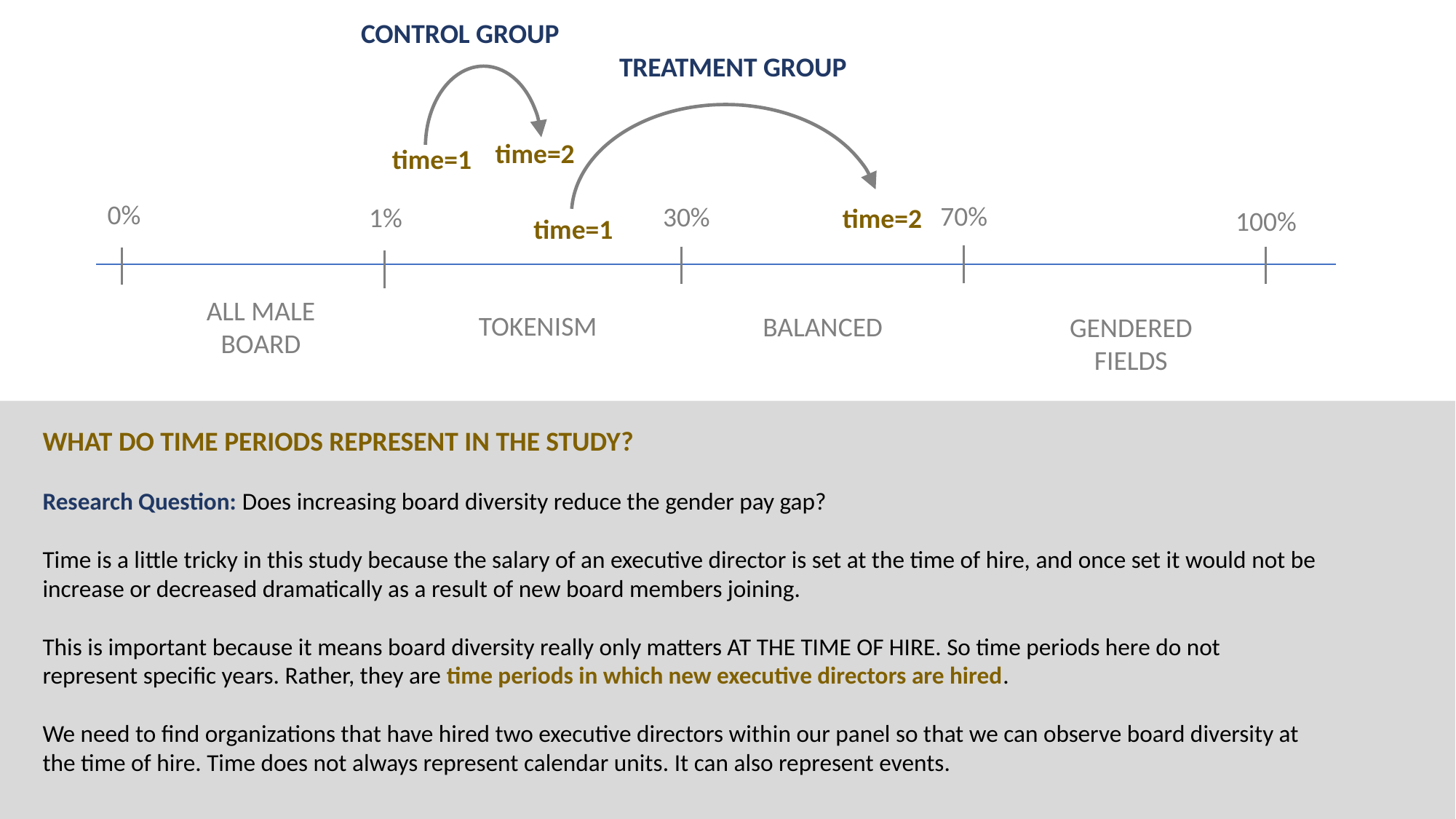

CONTROL GROUP
TREATMENT GROUP

time=2
time=1
0%
70%
30%
1%
time=2
100%
time=1
ALL MALE BOARD
tokenism
balanced
gendered fields

WHAT DO TIME PERIODS REPRESENT IN THE STUDY?

Research Question: Does increasing board diversity reduce the gender pay gap?

Time is a little tricky in this study because the salary of an executive director is set at the time of hire, and once set it would not be increase or decreased dramatically as a result of new board members joining.

This is important because it means board diversity really only matters AT THE TIME OF HIRE. So time periods here do not represent specific years. Rather, they are time periods in which new executive directors are hired.

We need to find organizations that have hired two executive directors within our panel so that we can observe board diversity at the time of hire. Time does not always represent calendar units. It can also represent events.